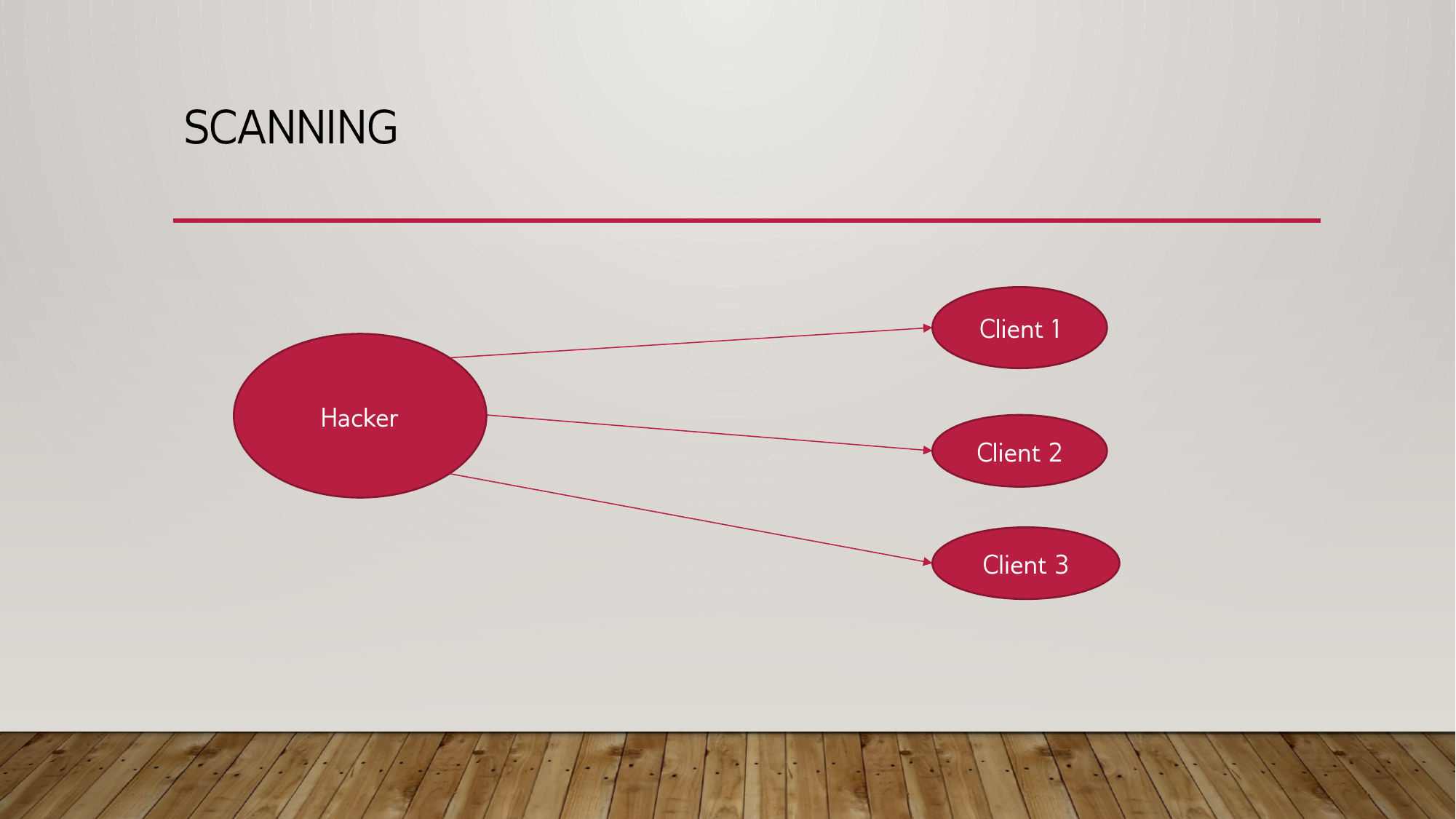

# Scanning

Client 1
Hacker
Client 2
Client 3